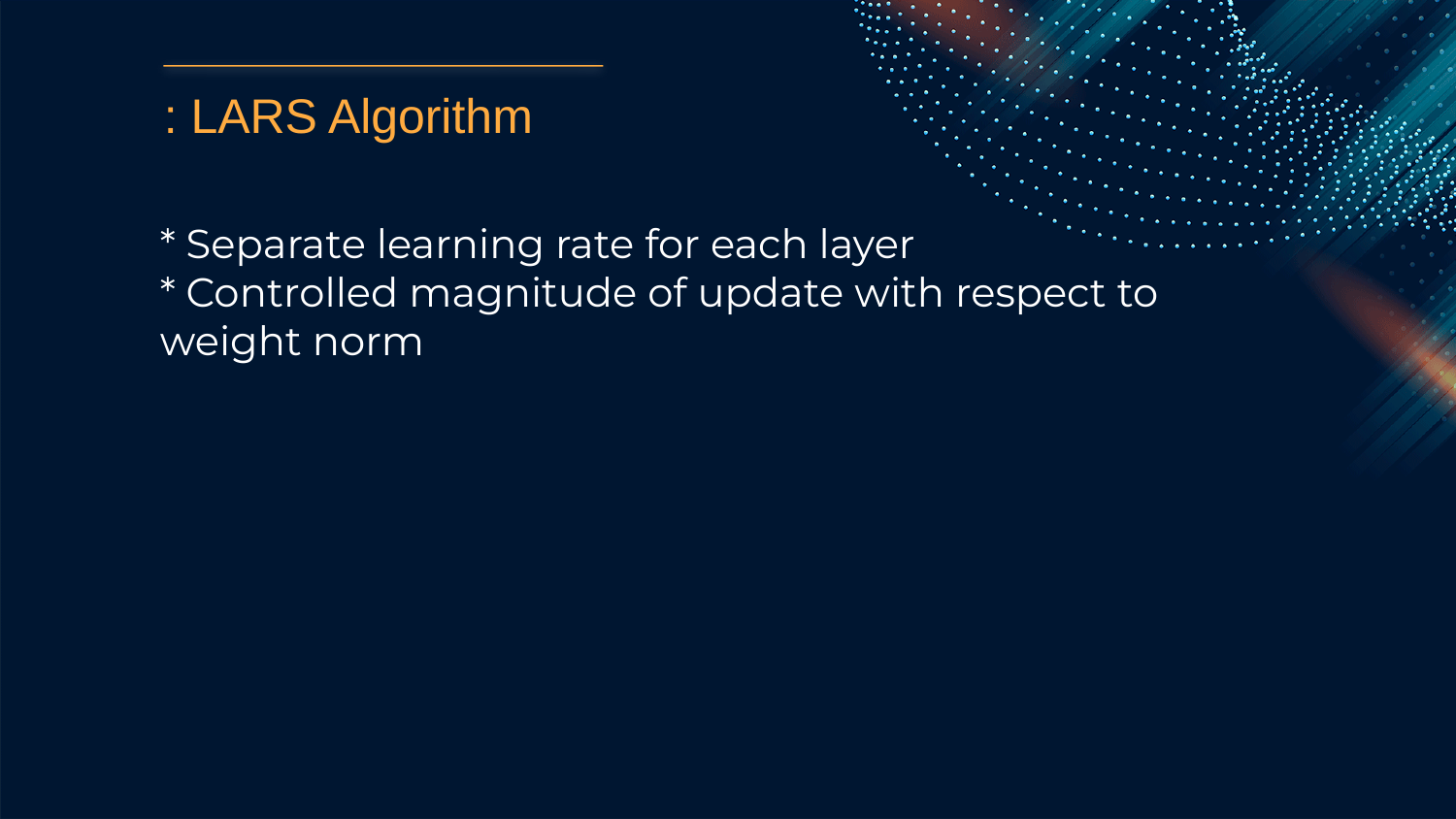

: LARS Algorithm
* Separate learning rate for each layer
* Controlled magnitude of update with respect to weight norm